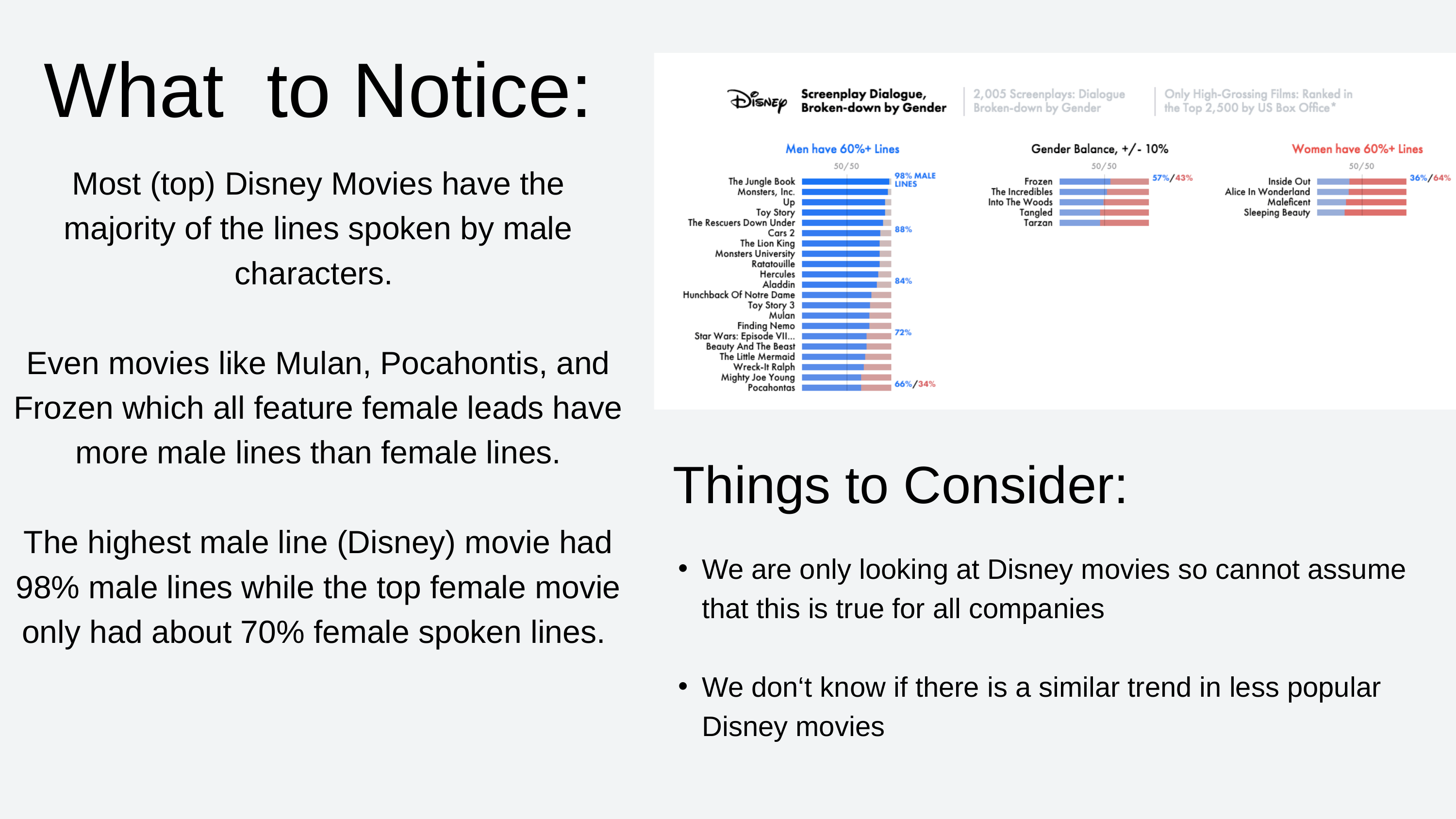

What  to Notice:

Most (top) Disney Movies have the majority of the lines spoken by male characters.

Even movies like Mulan, Pocahontis, and Frozen which all feature female leads have more male lines than female lines.

The highest male line (Disney) movie had 98% male lines while the top female movie only had about 70% female spoken lines.

Things to Consider:
We are only looking at Disney movies so cannot assume that this is true for all companies

We don‘t know if there is a similar trend in less popular Disney movies